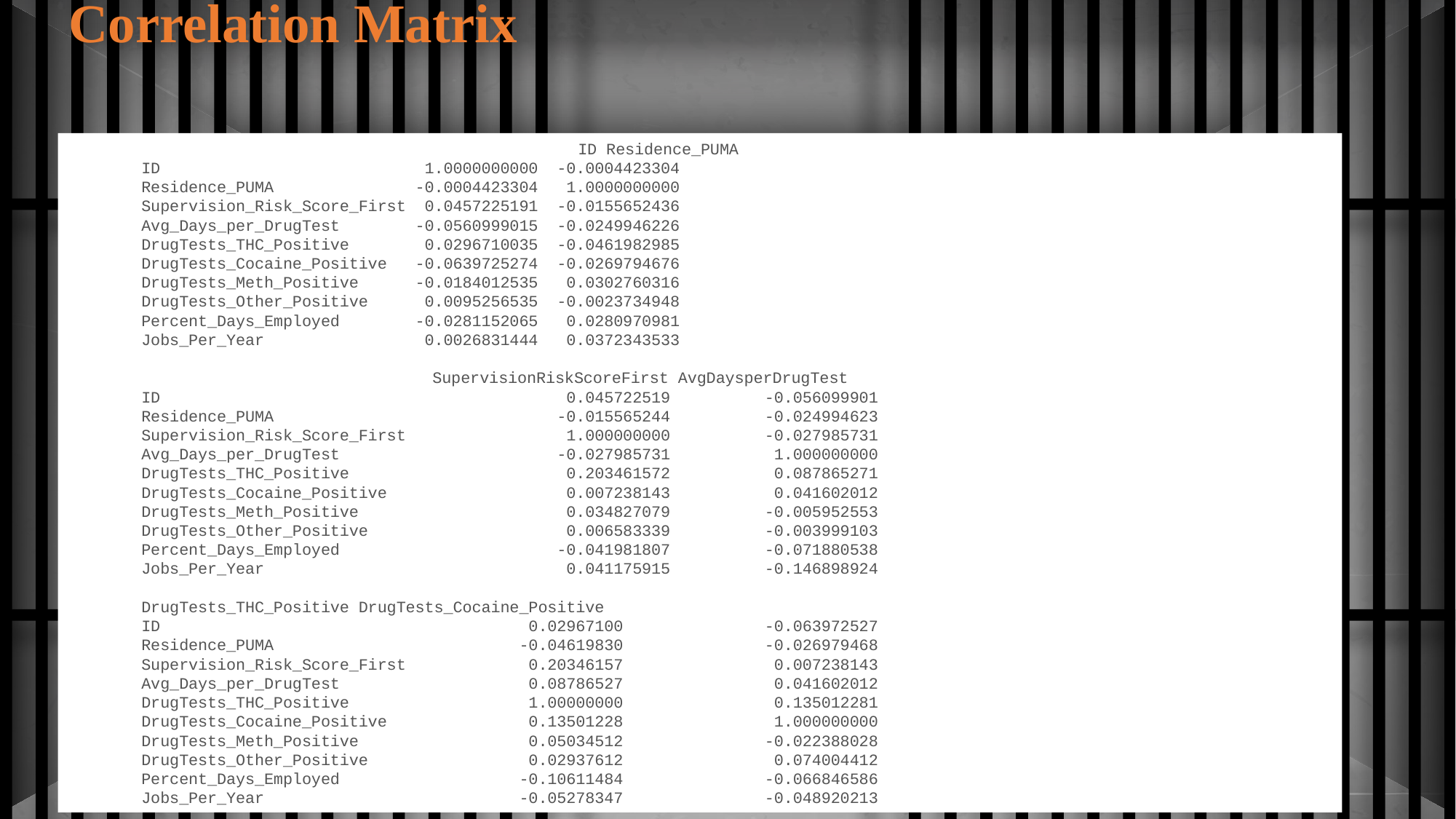

Correlation Matrix

ID Residence_PUMA
ID                            1.0000000000  -0.0004423304
Residence_PUMA               -0.0004423304   1.0000000000
Supervision_Risk_Score_First  0.0457225191  -0.0155652436
Avg_Days_per_DrugTest        -0.0560999015  -0.0249946226
DrugTests_THC_Positive        0.0296710035  -0.0461982985
DrugTests_Cocaine_Positive   -0.0639725274  -0.0269794676
DrugTests_Meth_Positive      -0.0184012535   0.0302760316
DrugTests_Other_Positive      0.0095256535  -0.0023734948
Percent_Days_Employed        -0.0281152065   0.0280970981
Jobs_Per_Year                 0.0026831444   0.0372343533

SupervisionRiskScoreFirst AvgDaysperDrugTest
ID                                           0.045722519          -0.056099901
Residence_PUMA                              -0.015565244          -0.024994623
Supervision_Risk_Score_First                 1.000000000          -0.027985731
Avg_Days_per_DrugTest                       -0.027985731           1.000000000
DrugTests_THC_Positive                       0.203461572           0.087865271
DrugTests_Cocaine_Positive                   0.007238143           0.041602012
DrugTests_Meth_Positive                      0.034827079          -0.005952553
DrugTests_Other_Positive                     0.006583339          -0.003999103
Percent_Days_Employed                       -0.041981807          -0.071880538
Jobs_Per_Year                                0.041175915          -0.146898924

DrugTests_THC_Positive DrugTests_Cocaine_Positive
ID                                       0.02967100               -0.063972527
Residence_PUMA                          -0.04619830               -0.026979468
Supervision_Risk_Score_First             0.20346157                0.007238143
Avg_Days_per_DrugTest                    0.08786527                0.041602012
DrugTests_THC_Positive                   1.00000000                0.135012281
DrugTests_Cocaine_Positive               0.13501228                1.000000000
DrugTests_Meth_Positive                  0.05034512               -0.022388028
DrugTests_Other_Positive                 0.02937612                0.074004412
Percent_Days_Employed                   -0.10611484               -0.066846586
Jobs_Per_Year                           -0.05278347               -0.048920213